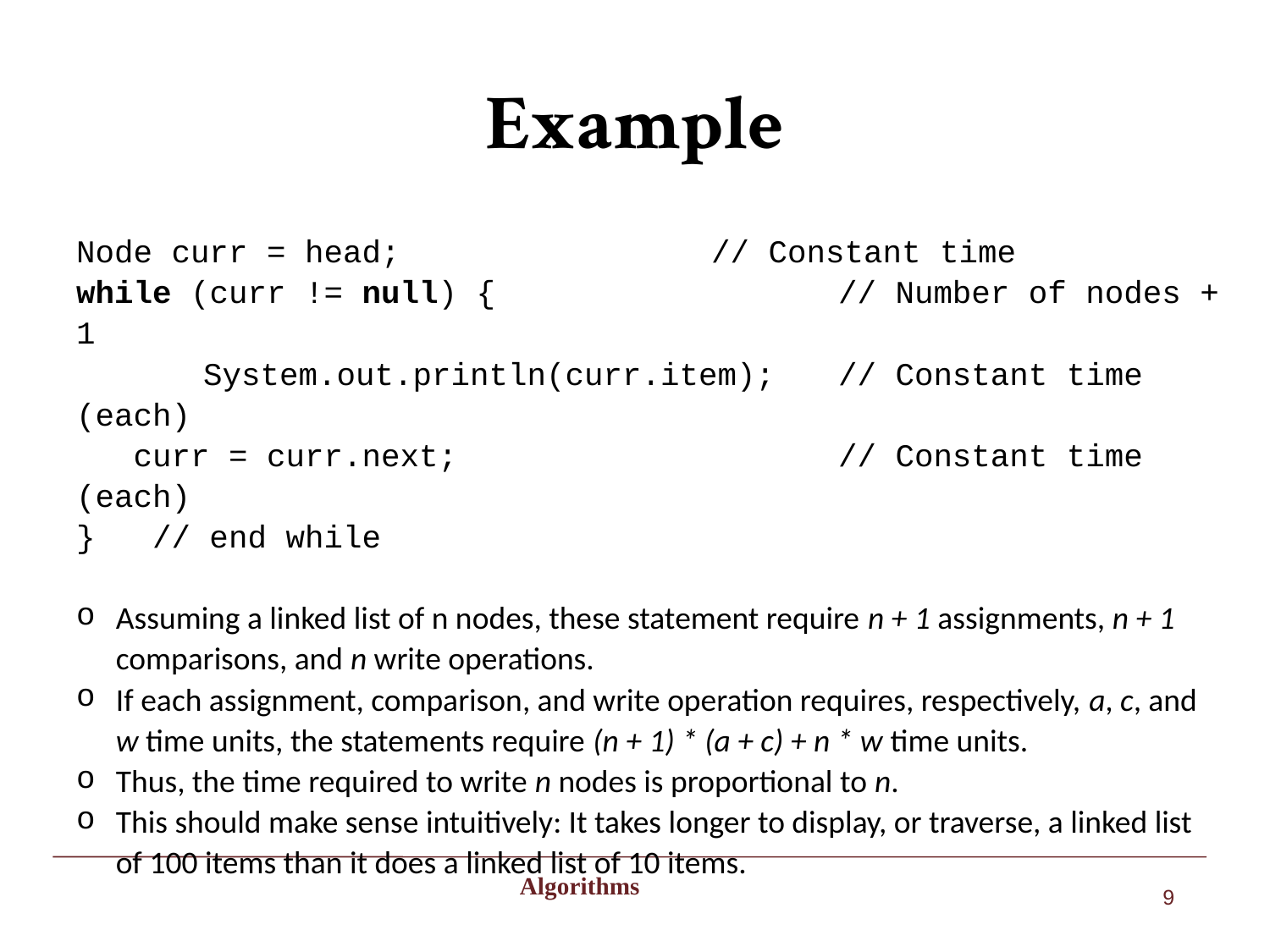

# Example
Node curr = head;			// Constant time
while (curr != null) {			// Number of nodes + 1
	System.out.println(curr.item);	// Constant time (each)
   curr = curr.next;			// Constant time (each)
}   // end while

Assuming a linked list of n nodes, these statement require n + 1 assignments, n + 1 comparisons, and n write operations.
If each assignment, comparison, and write operation requires, respectively, a, c, and w time units, the statements require (n + 1) * (a + c) + n * w time units.
Thus, the time required to write n nodes is proportional to n.
This should make sense intuitively: It takes longer to display, or traverse, a linked list of 100 items than it does a linked list of 10 items.

 Algorithms